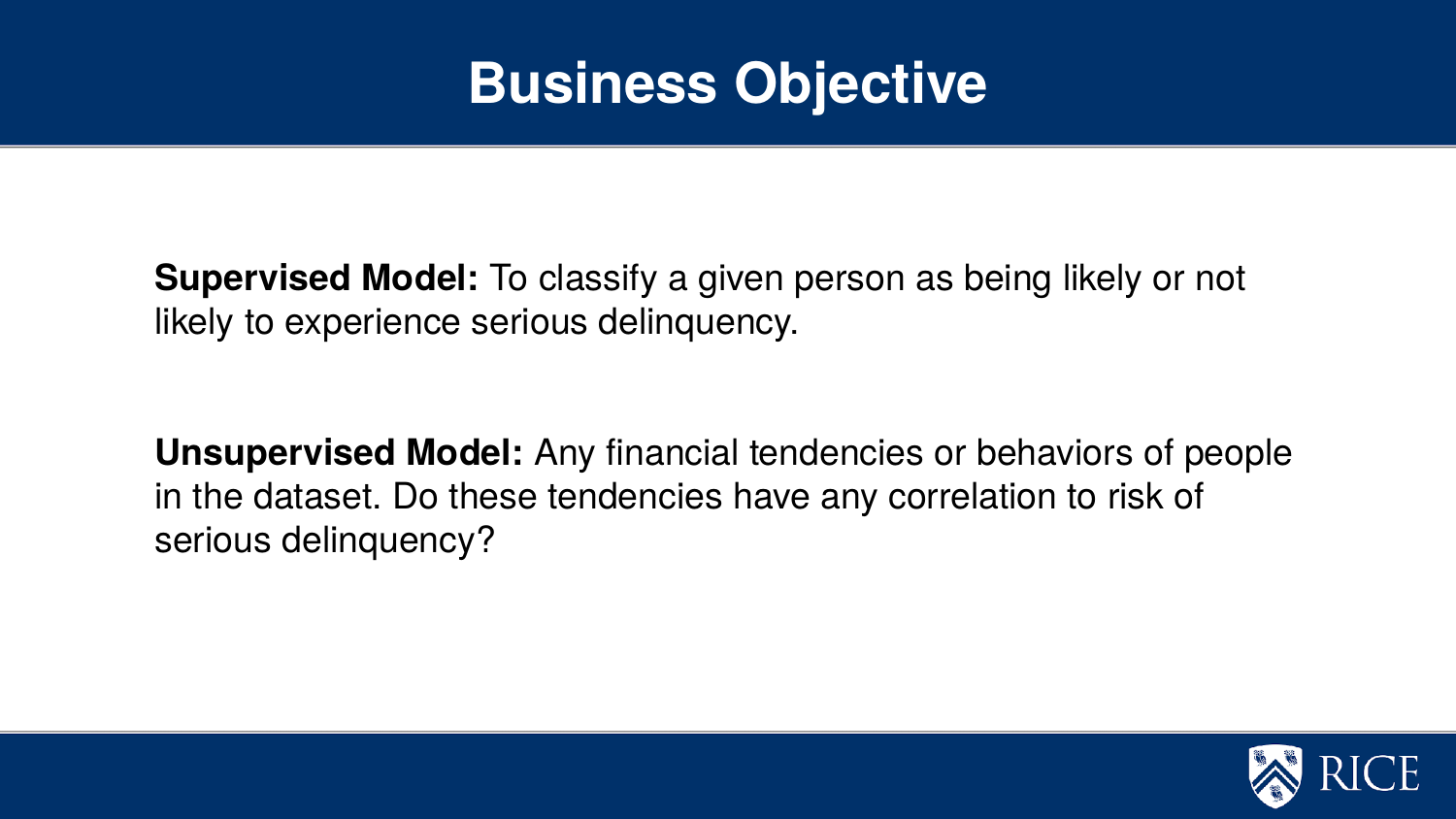

Business Objective

Supervised Model: To classify a given person as being likely or not likely to experience serious delinquency.

Unsupervised Model: Any financial tendencies or behaviors of people in the dataset. Do these tendencies have any correlation to risk of serious delinquency?